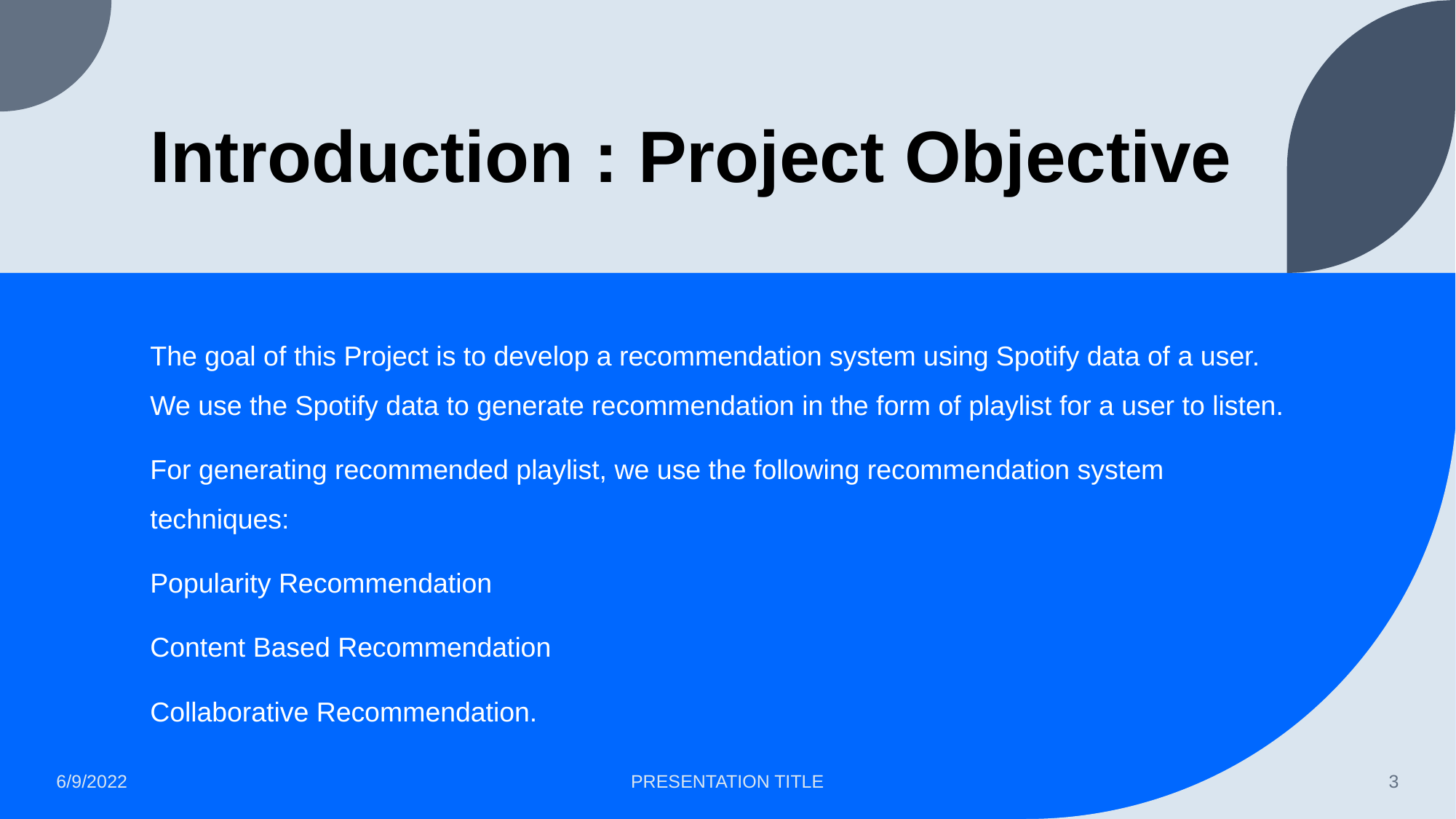

# Introduction : Project Objective
The goal of this Project is to develop a recommendation system using Spotify data of a user. We use the Spotify data to generate recommendation in the form of playlist for a user to listen.
For generating recommended playlist, we use the following recommendation system techniques:
Popularity Recommendation
Content Based Recommendation
Collaborative Recommendation.

6/9/2022
PRESENTATION TITLE
3